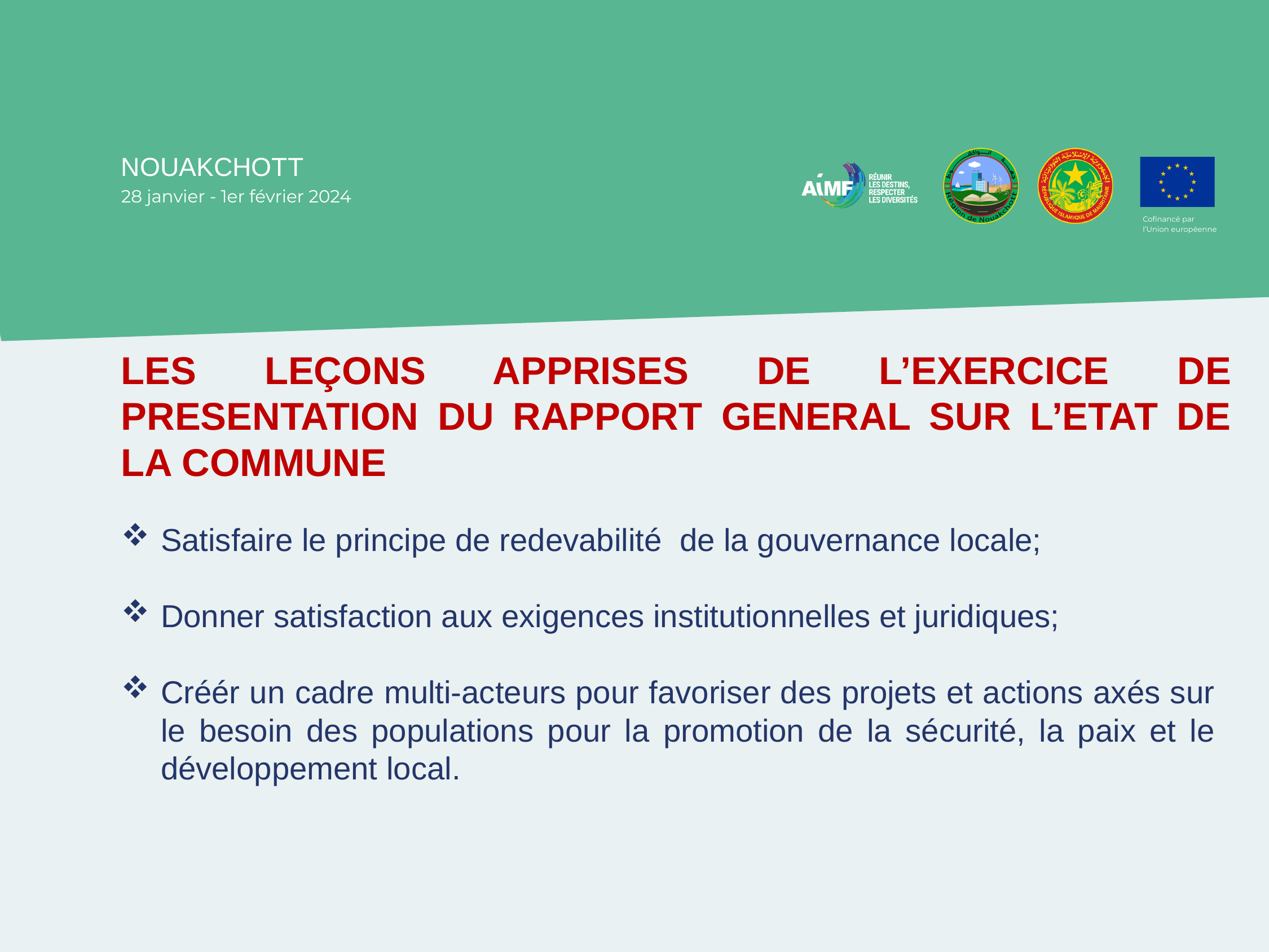

NOUAKCHOTT
28 janvier - 1er février 2024

Cofinancé par l’Union européenne
LES LEÇONS APPRISES DE L’EXERCICE DE PRESENTATION DU RAPPORT GENERAL SUR L’ETAT DE LA COMMUNE

Satisfaire le principe de redevabilité  de la gouvernance locale;

Donner satisfaction aux exigences institutionnelles et juridiques;

Créér un cadre multi-acteurs pour favoriser des projets et actions axés sur le besoin des populations pour la promotion de la sécurité, la paix et le développement local.